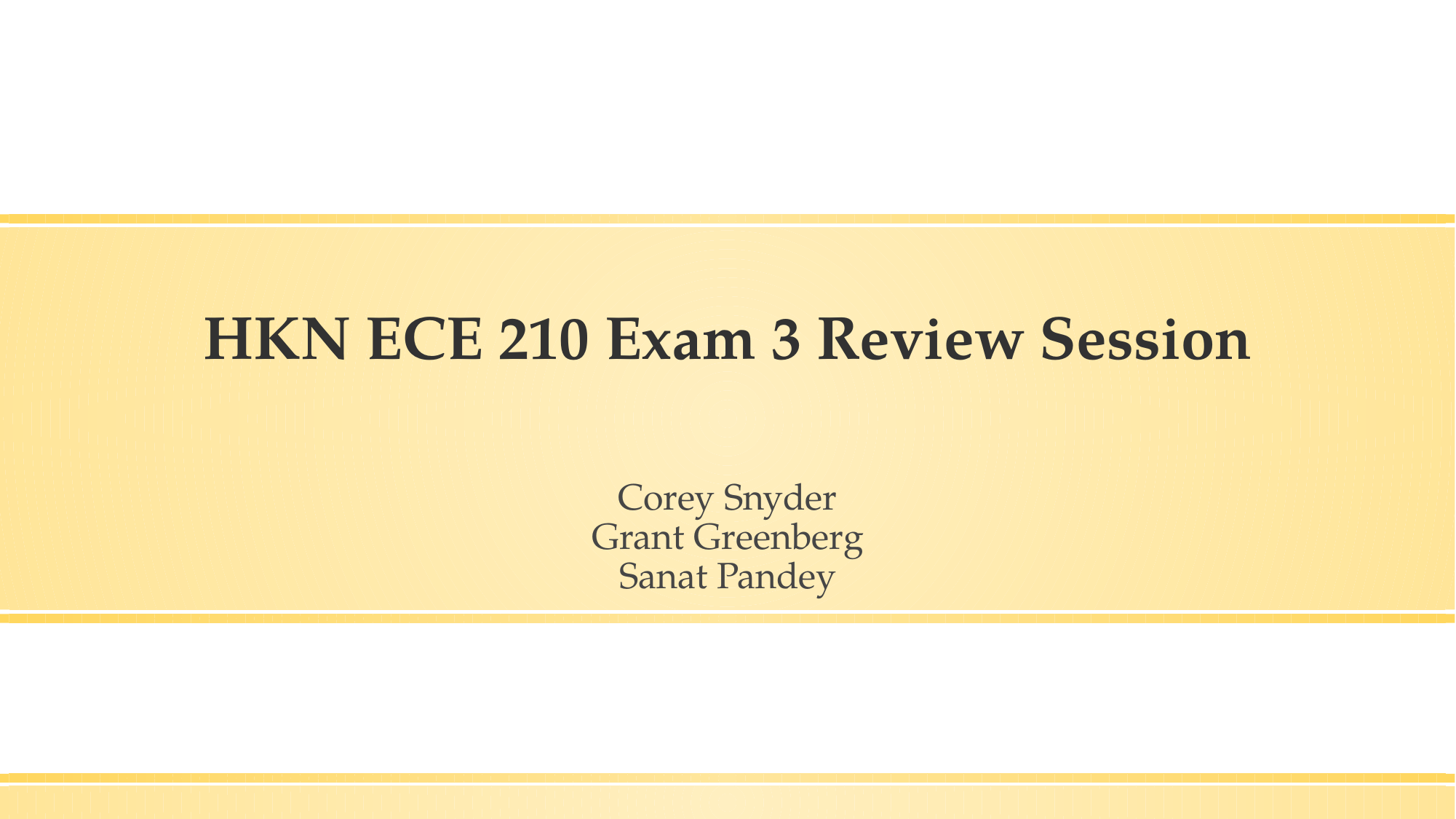

# HKN ECE 210 Exam 3 Review Session
Corey Snyder
Grant Greenberg
Sanat Pandey